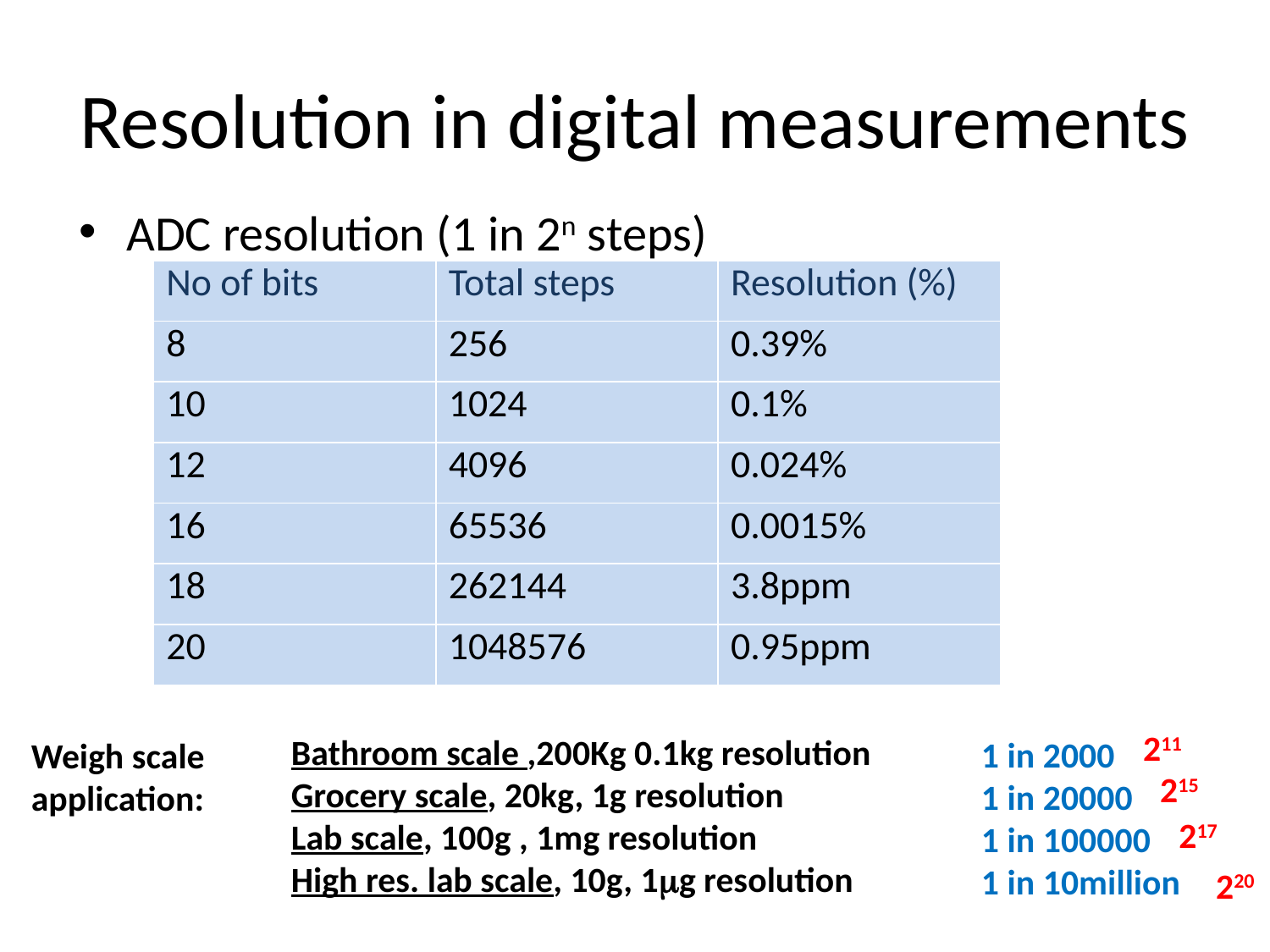

# Resolution in digital measurements
ADC resolution (1 in 2n steps)

| No of bits | Total steps | Resolution (%) |
| --- | --- | --- |
| 8 | 256 | 0.39% |
| 10 | 1024 | 0.1% |
| 12 | 4096 | 0.024% |
| 16 | 65536 | 0.0015% |
| 18 | 262144 | 3.8ppm |
| 20 | 1048576 | 0.95ppm |
211
Bathroom scale ,200Kg 0.1kg resolution
Grocery scale, 20kg, 1g resolution
Lab scale, 100g , 1mg resolution
High res. lab scale, 10g, 1μg resolution
1 in 2000
1 in 20000
1 in 100000
1 in 10million
Weigh scale
application:
215
217
220